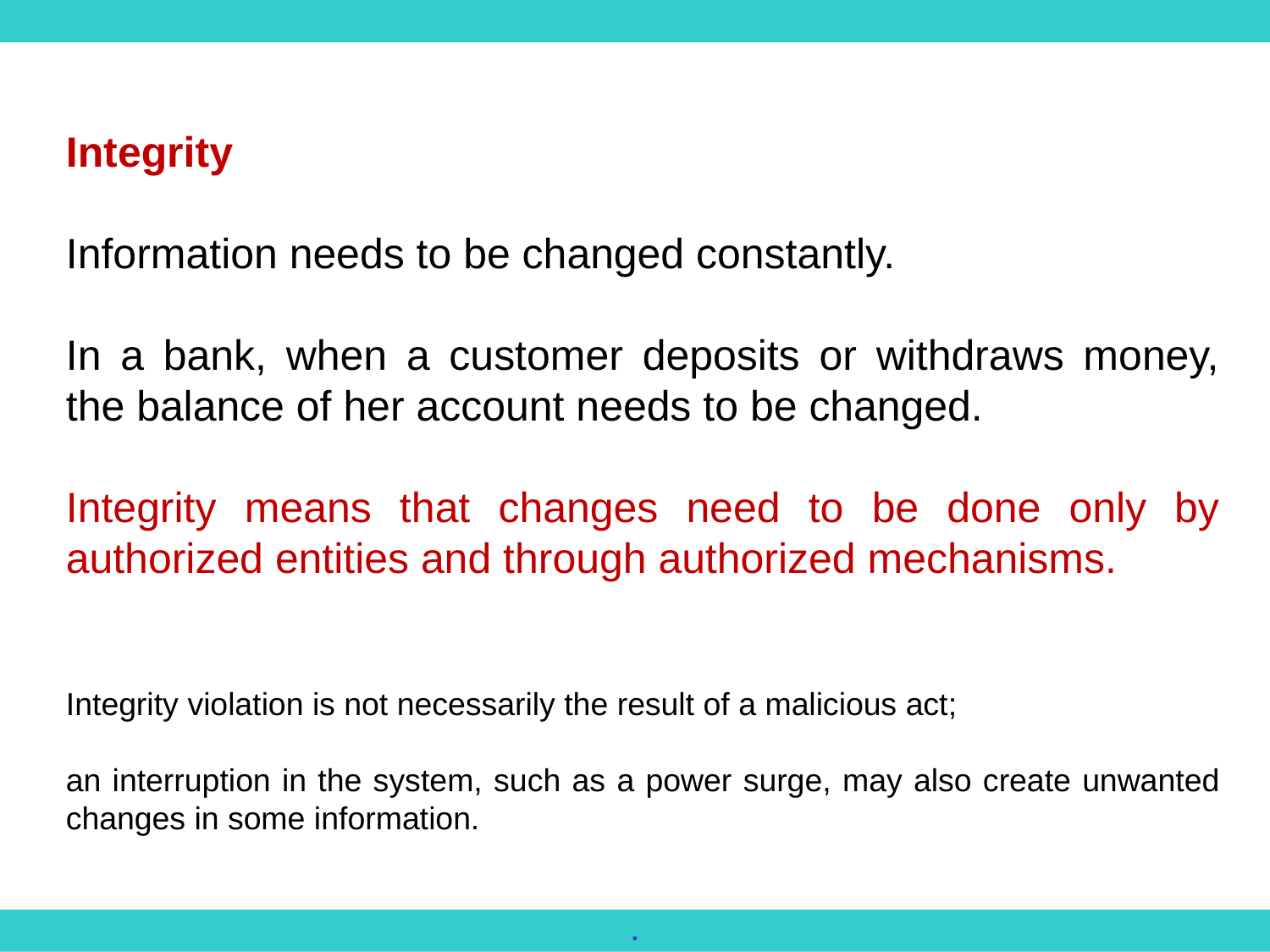

Integrity

Information needs to be changed constantly.

In a bank, when a customer deposits or withdraws money, the balance of her account needs to be changed.

Integrity means that changes need to be done only by authorized entities and through authorized mechanisms.

Integrity violation is not necessarily the result of a malicious act;

an interruption in the system, such as a power surge, may also create unwanted changes in some information.
.